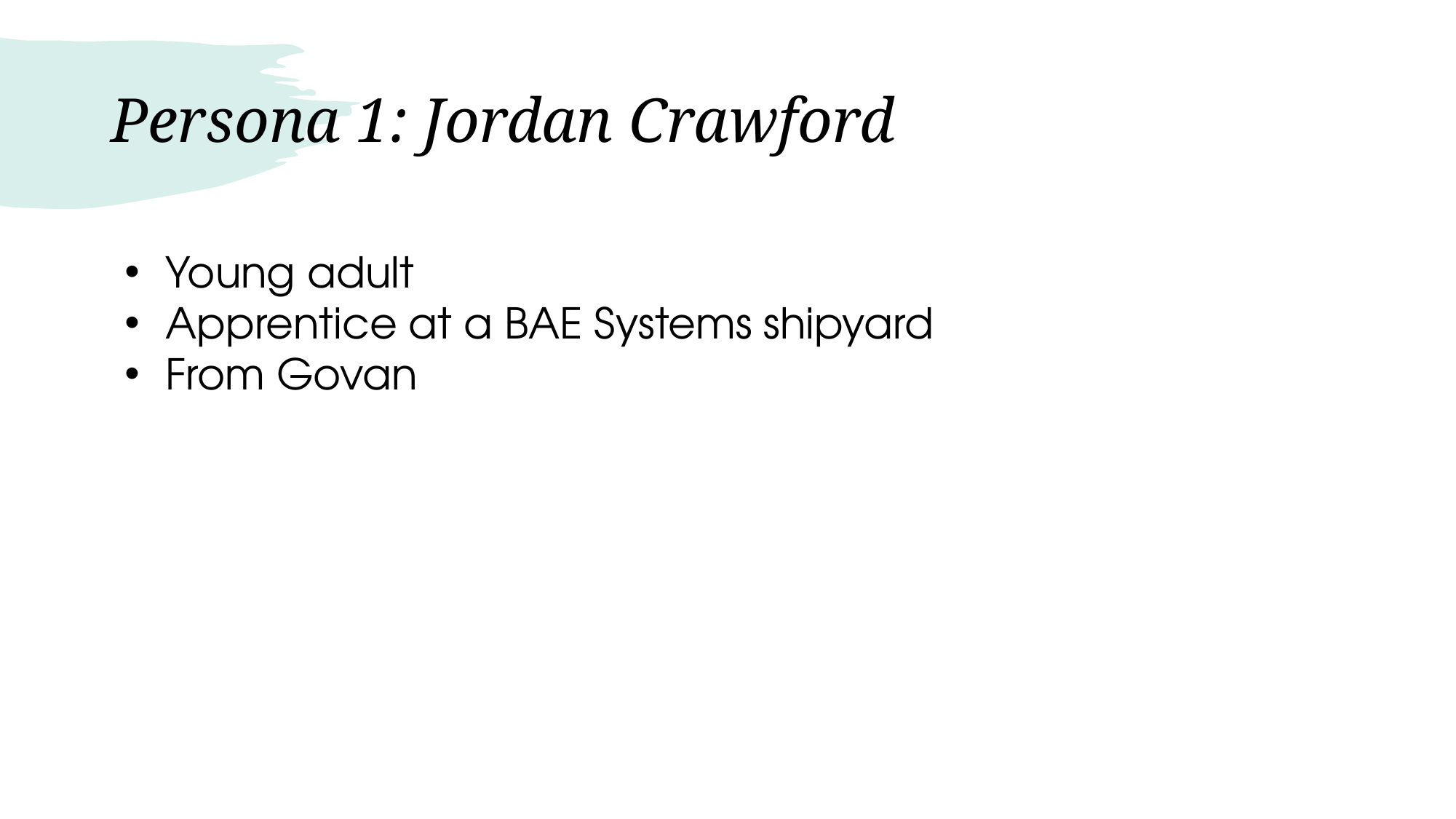

# Persona 1: Jordan Crawford
Young adult
Apprentice at a BAE Systems shipyard
From Govan